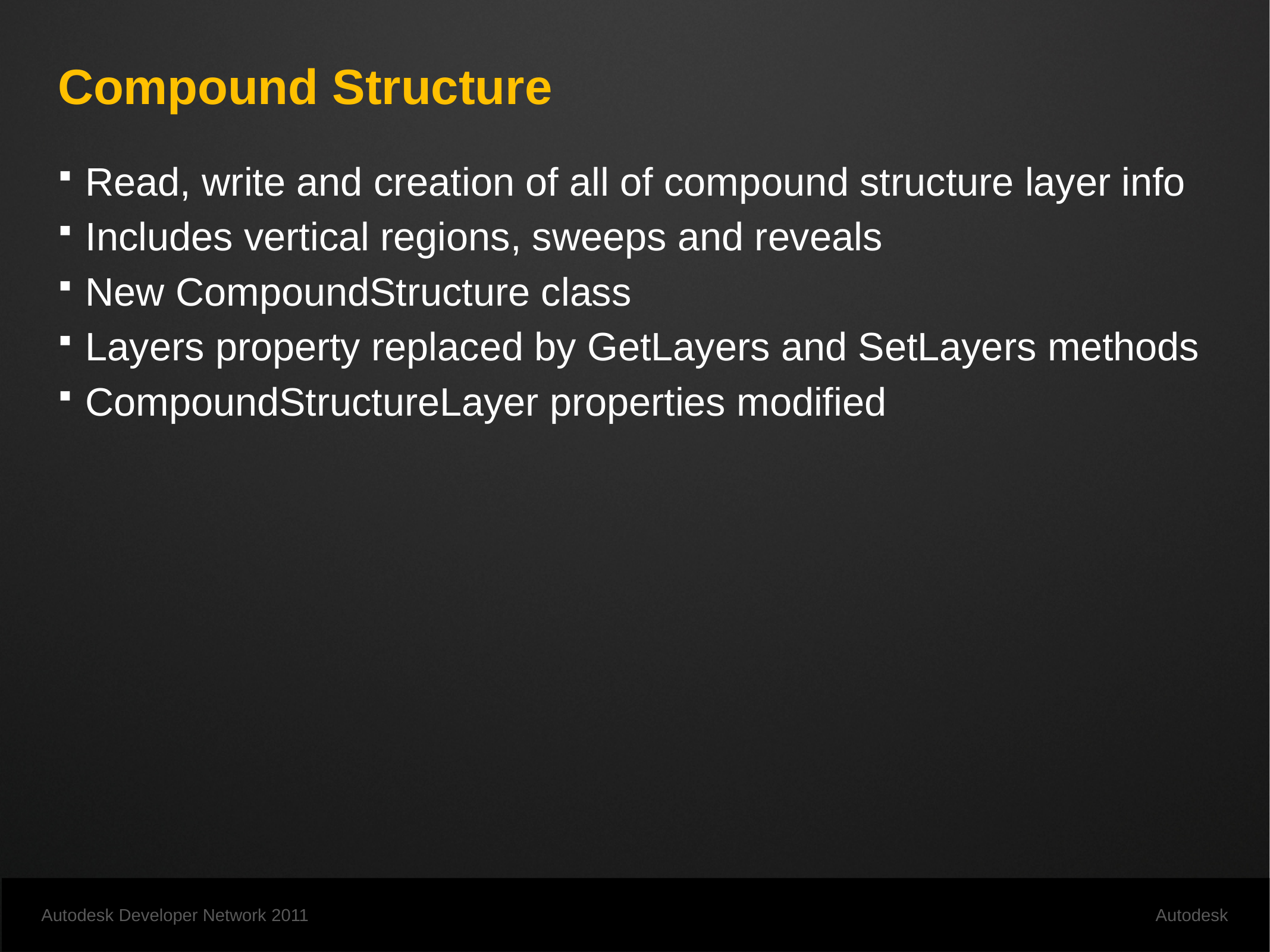

# Compound Structure
Read, write and creation of all of compound structure layer info
Includes vertical regions, sweeps and reveals
New CompoundStructure class
Layers property replaced by GetLayers and SetLayers methods
CompoundStructureLayer properties modified